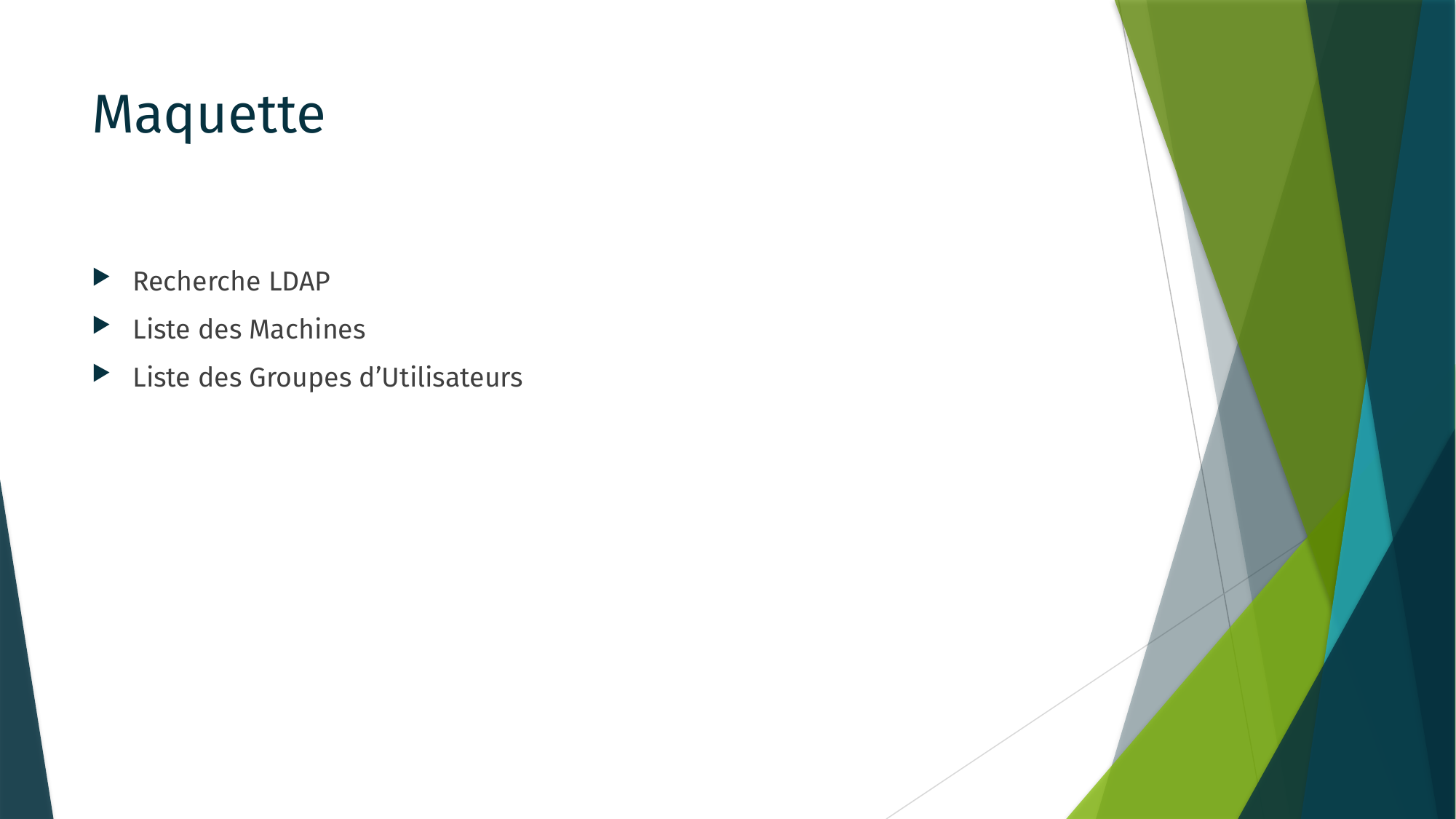

# Maquette
Recherche LDAP
Liste des Machines
Liste des Groupes d’Utilisateurs